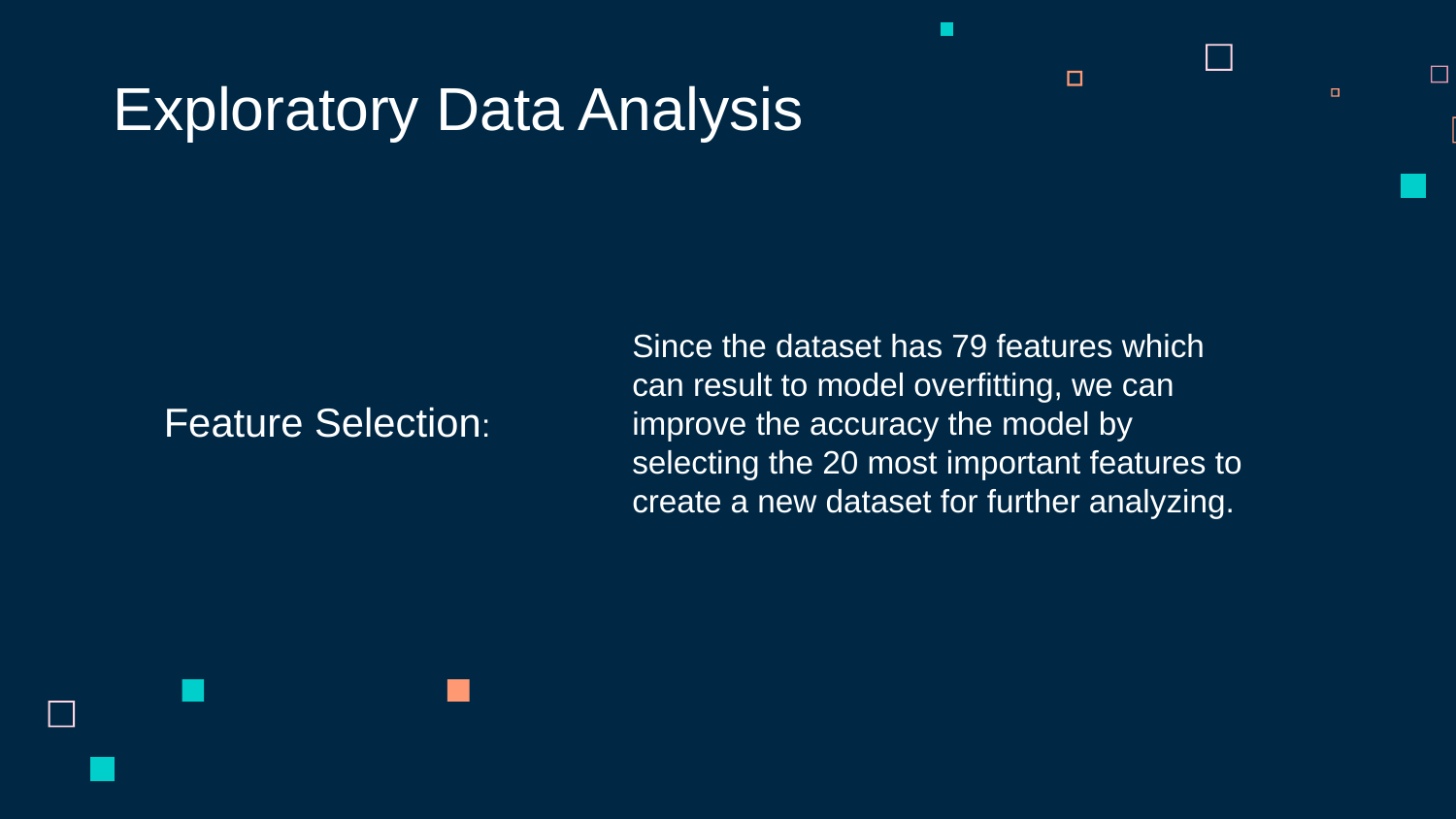

# Exploratory Data Analysis
Since the dataset has 79 features which can result to model overfitting, we can improve the accuracy the model by selecting the 20 most important features to create a new dataset for further analyzing.
Feature Selection: